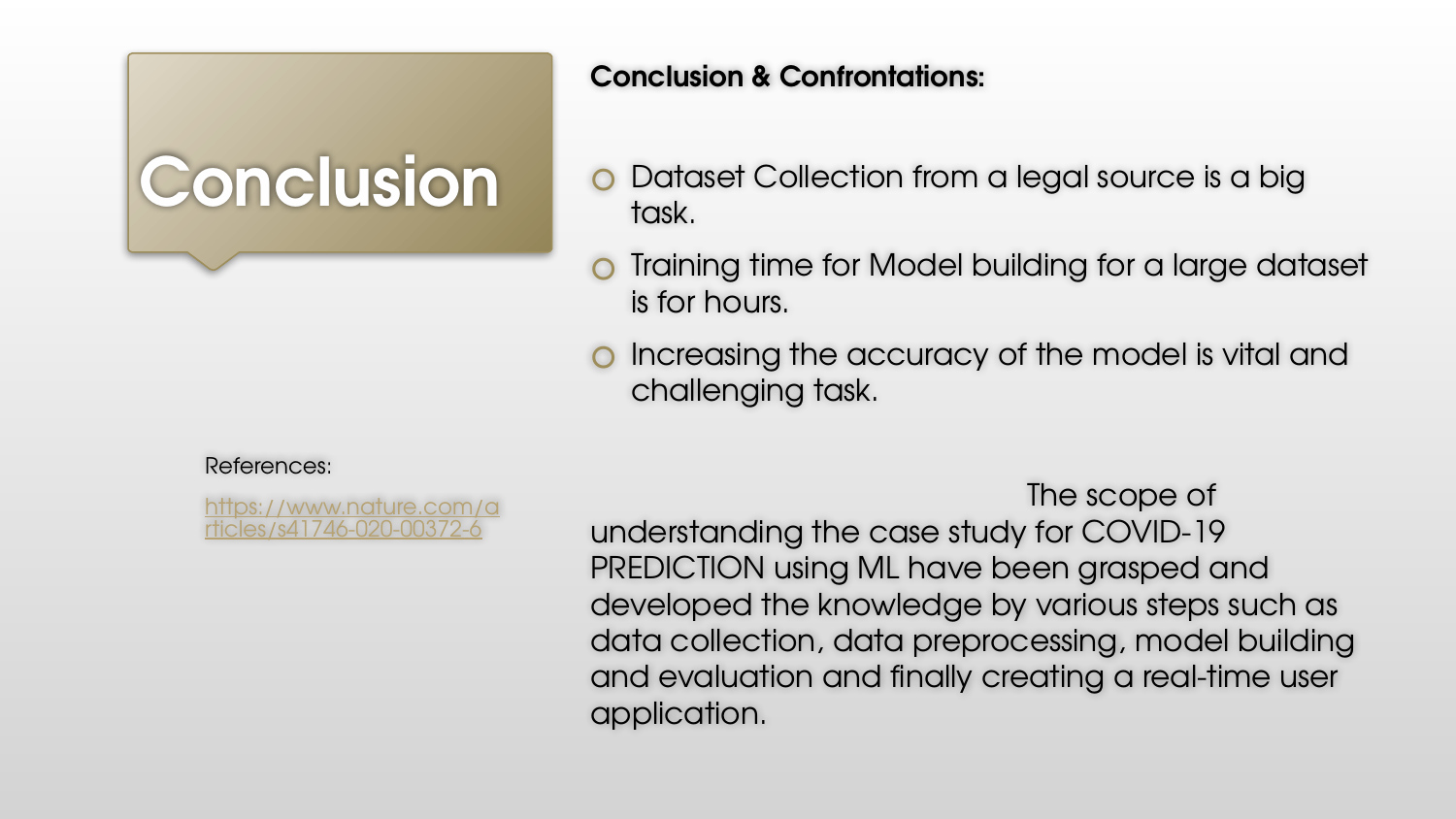

# Conclusion
Conclusion & Confrontations:

Dataset Collection from a legal source is a big task.
Training time for Model building for a large dataset is for hours.
Increasing the accuracy of the model is vital and challenging task.

  			The scope of understanding the case study for COVID-19 PREDICTION using ML have been grasped and developed the knowledge by various steps such as data collection, data preprocessing, model building and evaluation and finally creating a real-time user application.

References:
https://www.nature.com/articles/s41746-020-00372-6